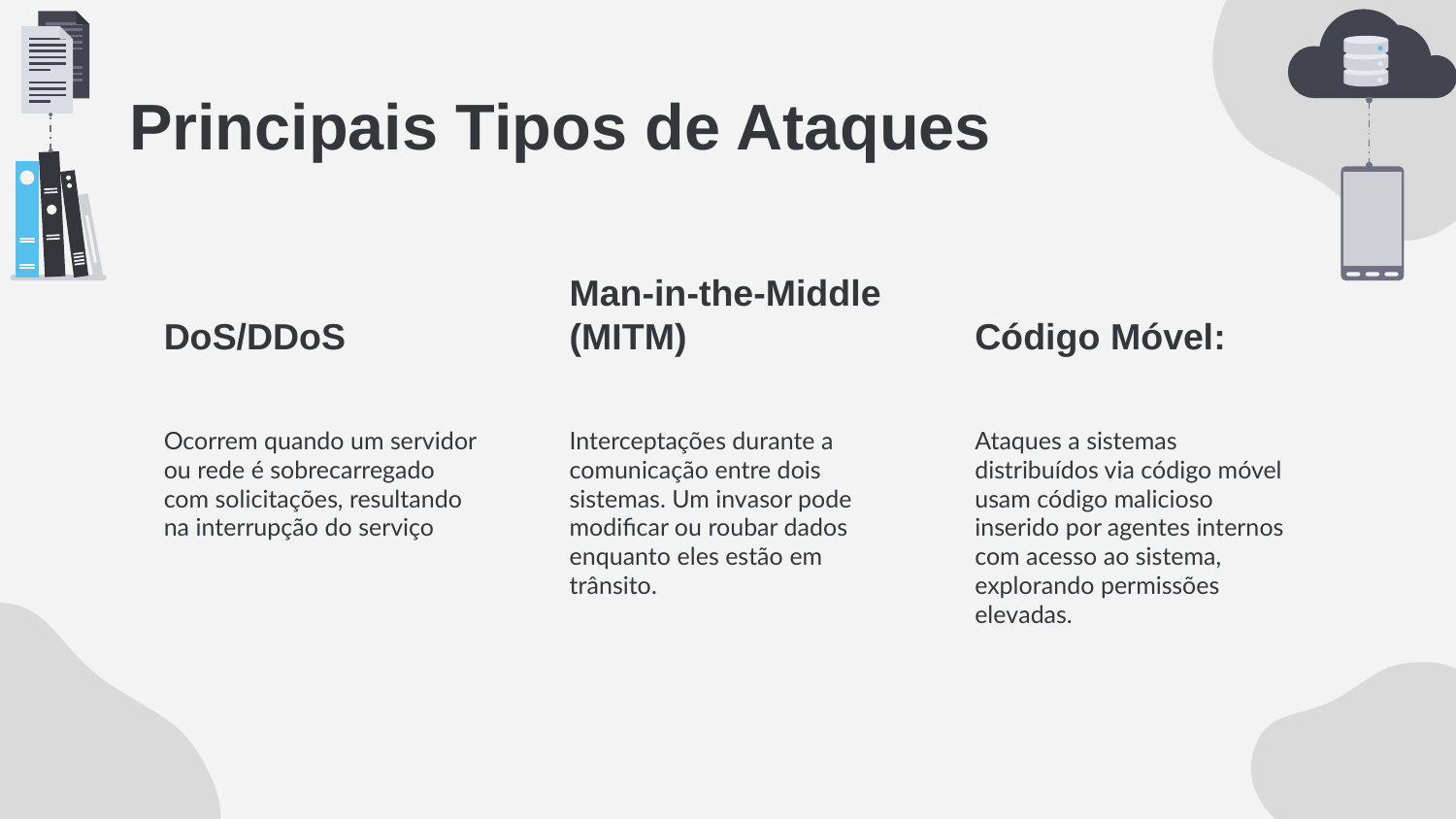

# Principais Tipos de Ataques
DoS/DDoS
Man-in-the-Middle (MITM)
Código Móvel:
Ocorrem quando um servidor ou rede é sobrecarregado com solicitações, resultando na interrupção do serviço
Interceptações durante a comunicação entre dois sistemas. Um invasor pode modificar ou roubar dados enquanto eles estão em trânsito.
Ataques a sistemas distribuídos via código móvel usam código malicioso inserido por agentes internos com acesso ao sistema, explorando permissões elevadas.